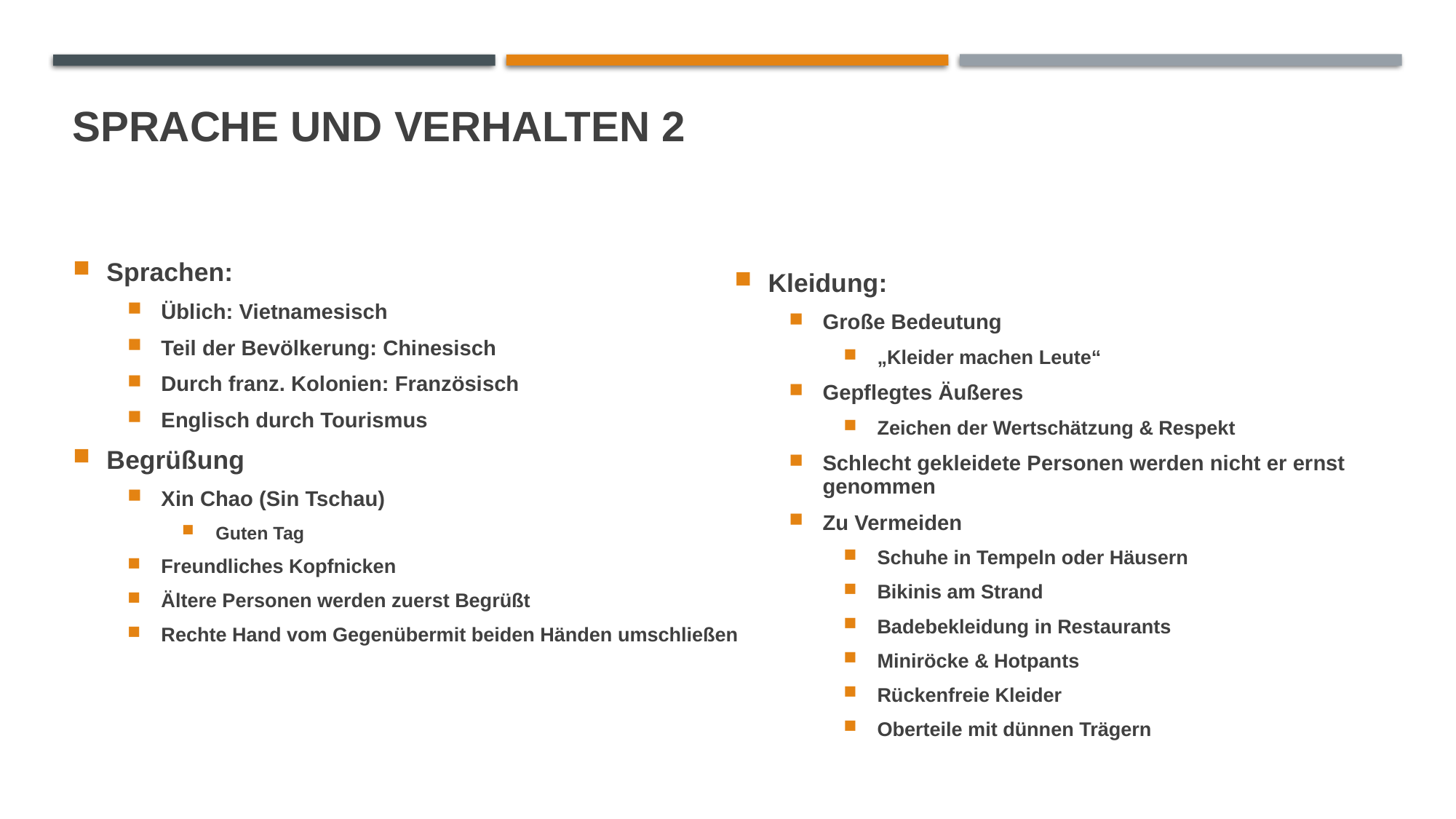

# Sprache und Verhalten 2
Sprachen:, gütig und solidarisch
Üblich: Vietnamesisch
Teil der Bevölkerung: Chinesisch
Durch franz. Kolonien: Französisch
Englisch durch Tourismus
Begrüßung
Xin Chao (Sin Tschau)
Guten Tag
Freundliches Kopfnicken
Ältere Personen werden zuerst Begrüßt
Rechte Hand vom Gegenübermit beiden Händen umschließen

Kleidung:, gütig und solidarisch
Große Bedeutung
„Kleider machen Leute“
Gepflegtes Äußeres
Zeichen der Wertschätzung & Respekt
Schlecht gekleidete Personen werden nicht er ernst genommen
Zu Vermeiden
Schuhe in Tempeln oder Häusern
Bikinis am Strand
Badebekleidung in Restaurants
Miniröcke & Hotpants
Rückenfreie Kleider
Oberteile mit dünnen Trägern